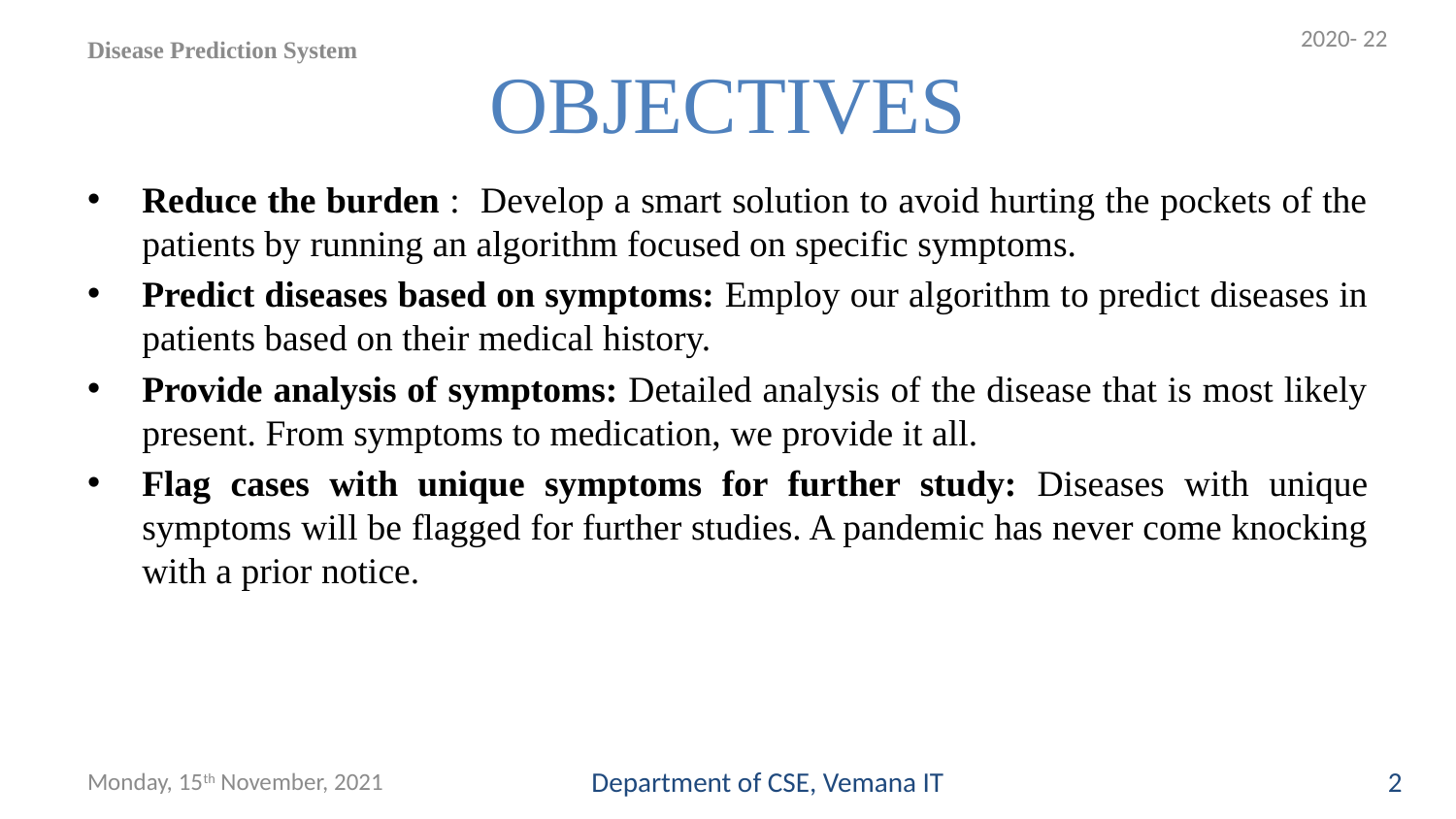

2020- 22
# OBJECTIVES
Disease Prediction System
Reduce the burden :  Develop a smart solution to avoid hurting the pockets of the patients by running an algorithm focused on specific symptoms.
Predict diseases based on symptoms: Employ our algorithm to predict diseases in patients based on their medical history.
Provide analysis of symptoms: Detailed analysis of the disease that is most likely present. From symptoms to medication, we provide it all.
Flag cases with unique symptoms for further study: Diseases with unique symptoms will be flagged for further studies. A pandemic has never come knocking with a prior notice.
Monday, 15th November, 2021
Department of CSE, Vemana IT
2